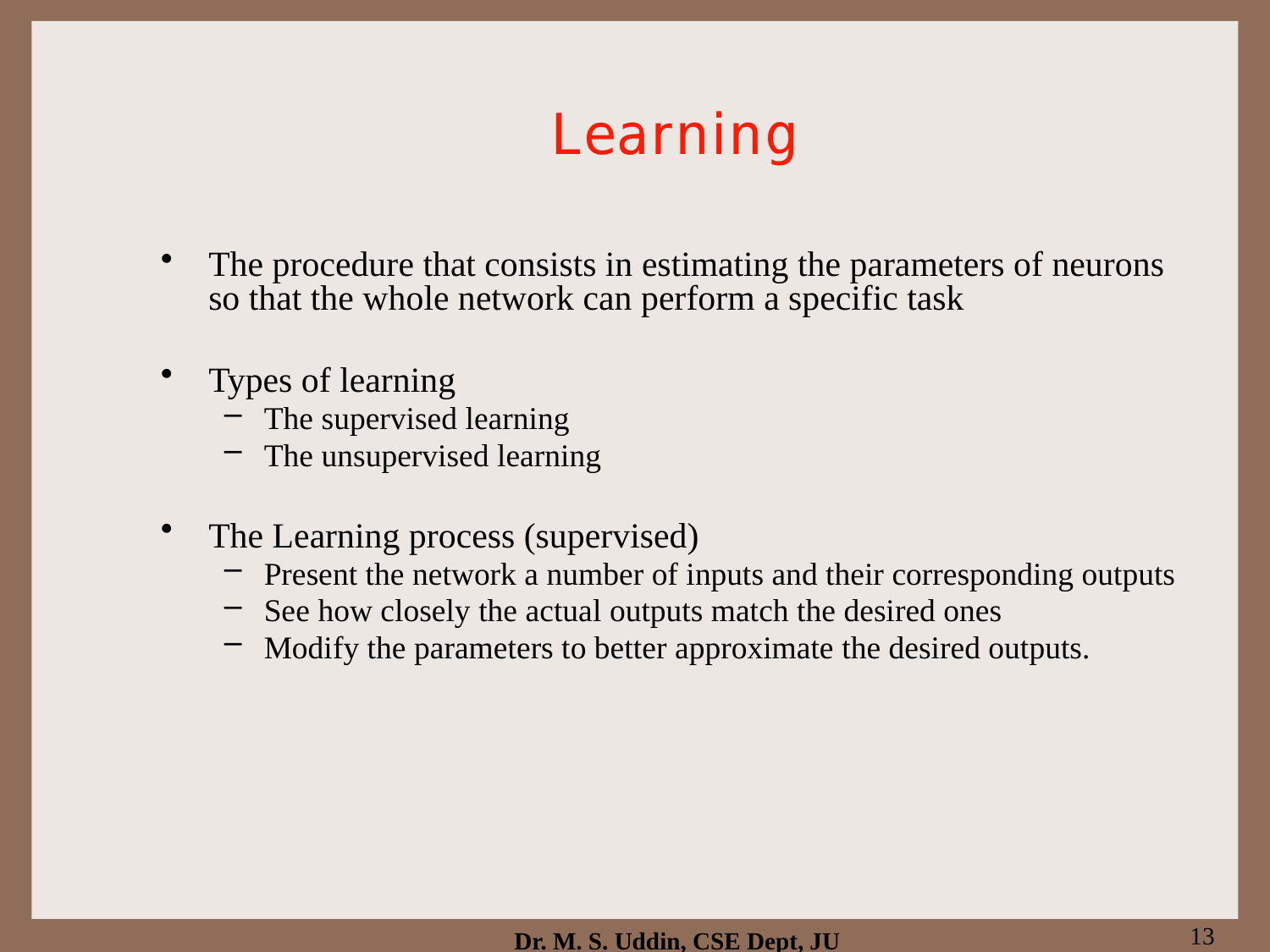

# Learning
The procedure that consists in estimating the parameters of neurons so that the whole network can perform a specific task

Types of learning
The supervised learning
The unsupervised learning

The Learning process (supervised)
Present the network a number of inputs and their corresponding outputs
See how closely the actual outputs match the desired ones
Modify the parameters to better approximate the desired outputs.

13
Dr. M. S. Uddin, CSE Dept, JU